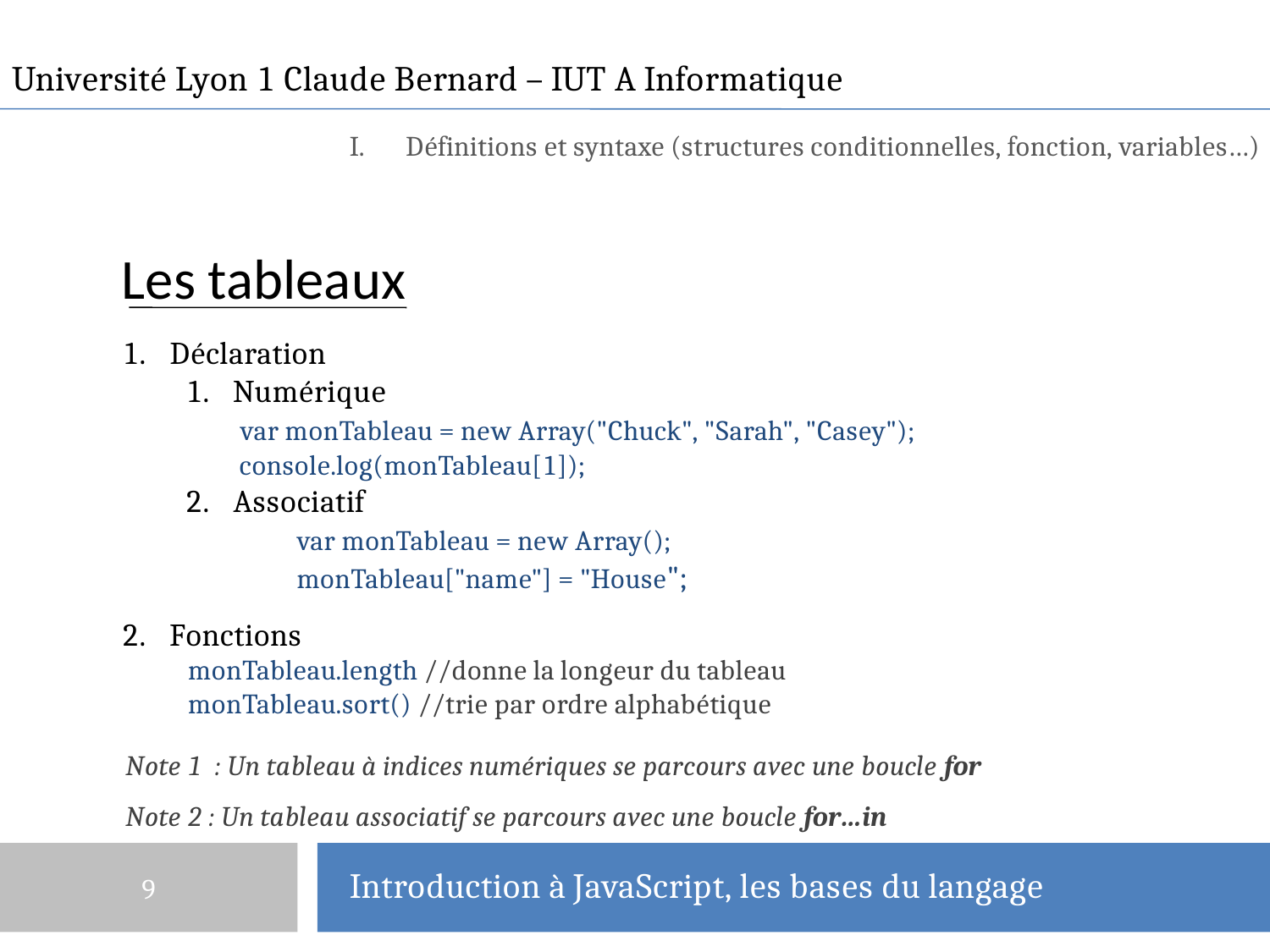

Université Lyon 1 Claude Bernard – IUT A Informatique
Définitions et syntaxe (structures conditionnelles, fonction, variables…)
# Les tableaux
Déclaration
Numérique
	 var monTableau = new Array("Chuck", "Sarah", "Casey");
	 console.log(monTableau[1]);
Associatif
	 	var monTableau = new Array();
		monTableau["name"] = "House";
Fonctions
	   monTableau.length //donne la longeur du tableau
	   monTableau.sort() //trie par ordre alphabétique
Note 1  : Un tableau à indices numériques se parcours avec une boucle for
Note 2 : Un tableau associatif se parcours avec une boucle for…in
9

Introduction à JavaScript, les bases du langage